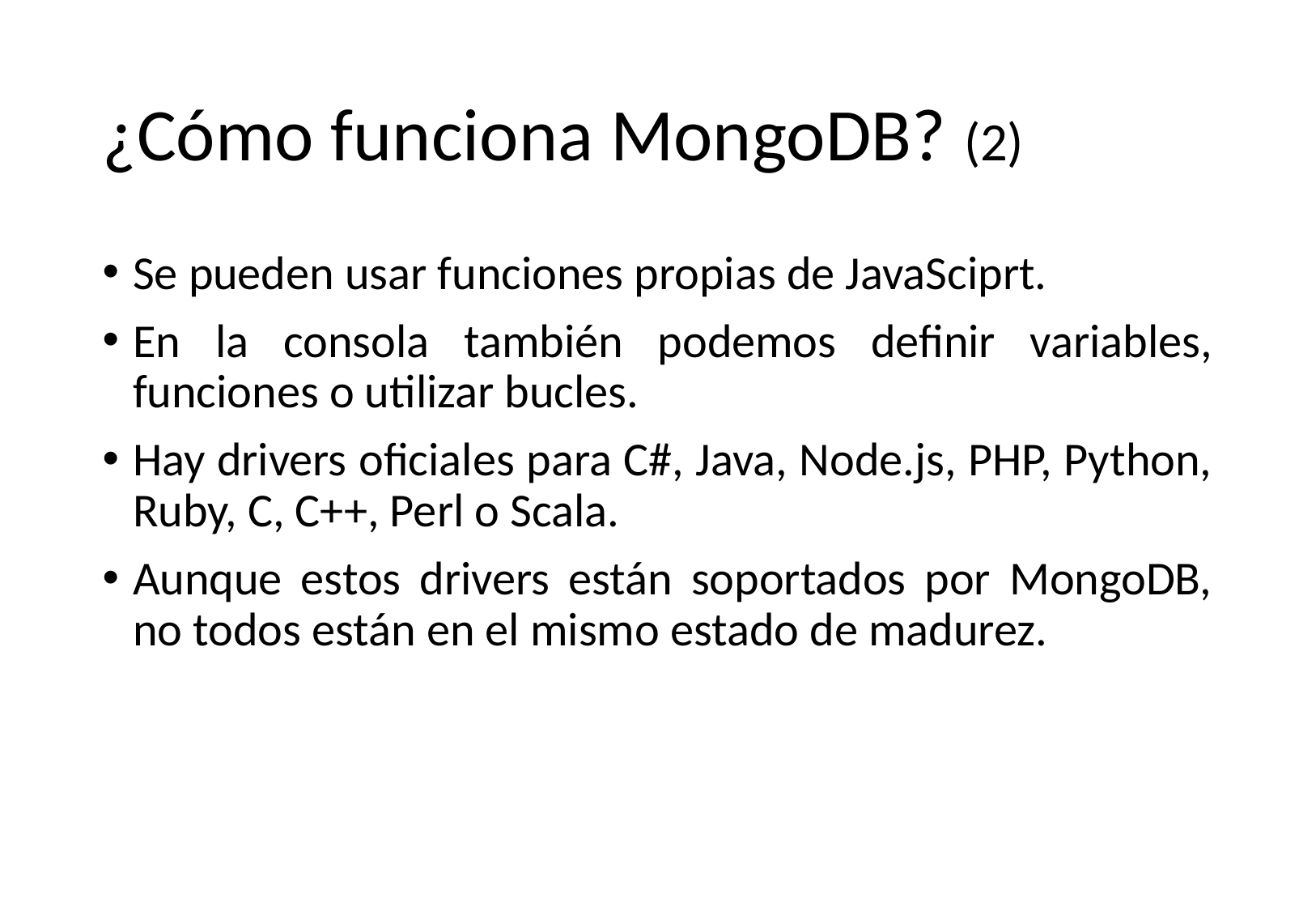

# ¿Cómo funciona MongoDB? (2)
Se pueden usar funciones propias de JavaSciprt.
En la consola también podemos definir variables, funciones o utilizar bucles.
Hay drivers oficiales para C#, Java, Node.js, PHP, Python, Ruby, C, C++, Perl o Scala.
Aunque estos drivers están soportados por MongoDB, no todos están en el mismo estado de madurez.